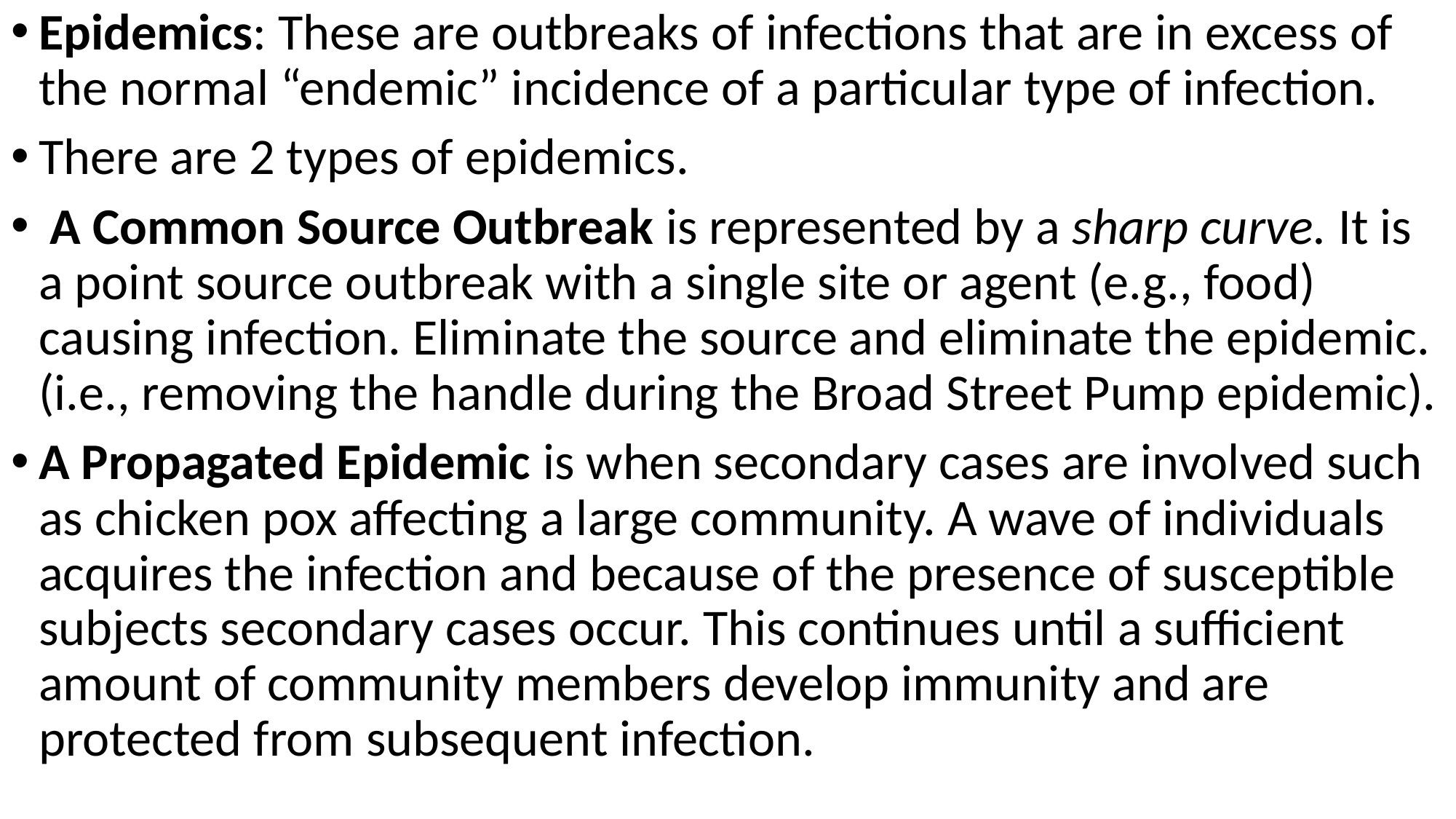

Epidemics: These are outbreaks of infections that are in excess of the normal “endemic” incidence of a particular type of infection.
There are 2 types of epidemics.
 A Common Source Outbreak is represented by a sharp curve. It is a point source outbreak with a single site or agent (e.g., food) causing infection. Eliminate the source and eliminate the epidemic. (i.e., removing the handle during the Broad Street Pump epidemic).
A Propagated Epidemic is when secondary cases are involved such as chicken pox affecting a large community. A wave of individuals acquires the infection and because of the presence of susceptible subjects secondary cases occur. This continues until a sufficient amount of community members develop immunity and are protected from subsequent infection.